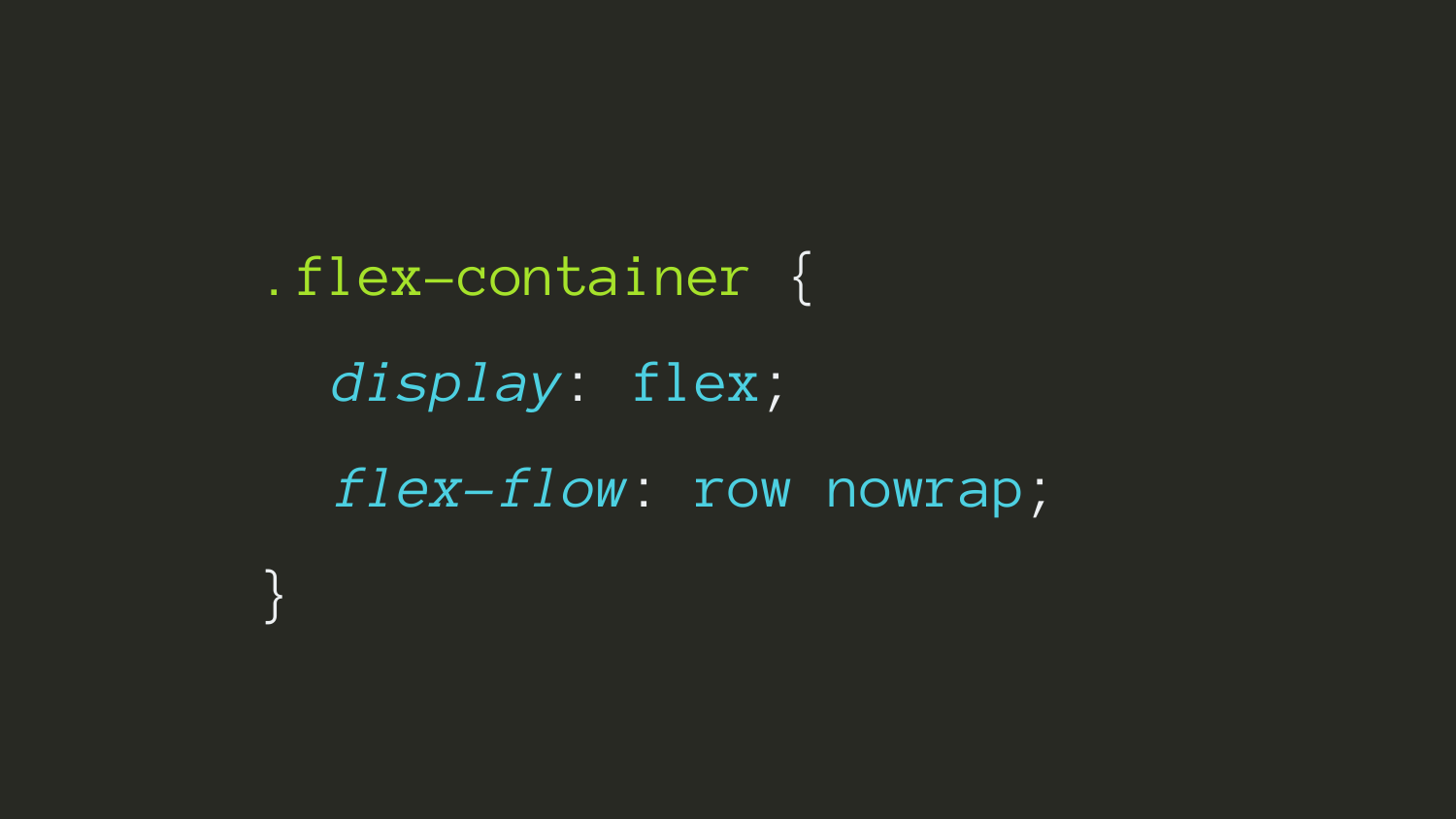

.flex-container {
display: flex;
flex-flow: row nowrap;
}